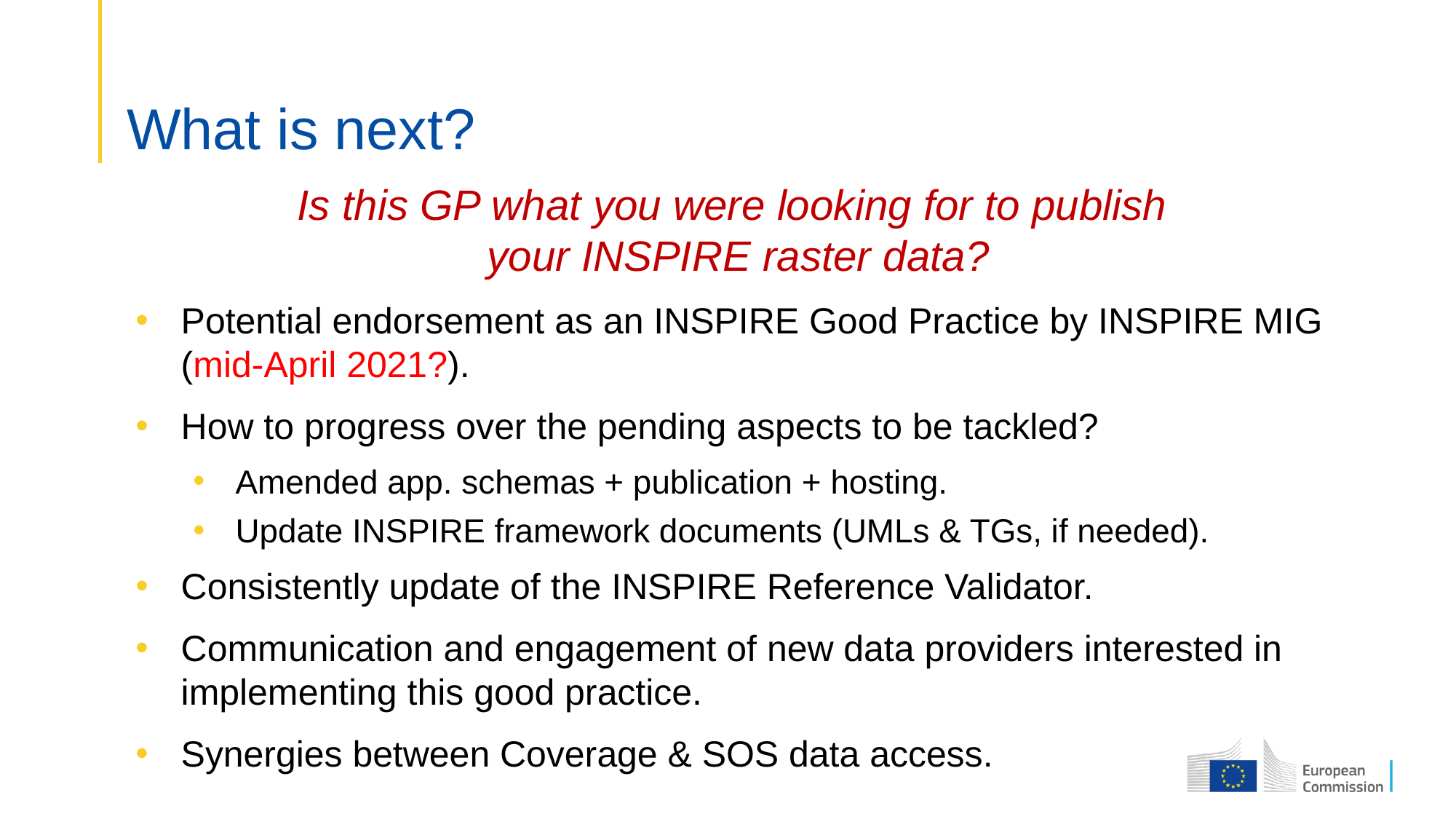

# What is next?
Is this GP what you were looking for to publish
 your INSPIRE raster data?
Potential endorsement as an INSPIRE Good Practice by INSPIRE MIG (mid-April 2021?).
How to progress over the pending aspects to be tackled?
Amended app. schemas + publication + hosting.
Update INSPIRE framework documents (UMLs & TGs, if needed).
Consistently update of the INSPIRE Reference Validator.
Communication and engagement of new data providers interested in implementing this good practice.
Synergies between Coverage & SOS data access.